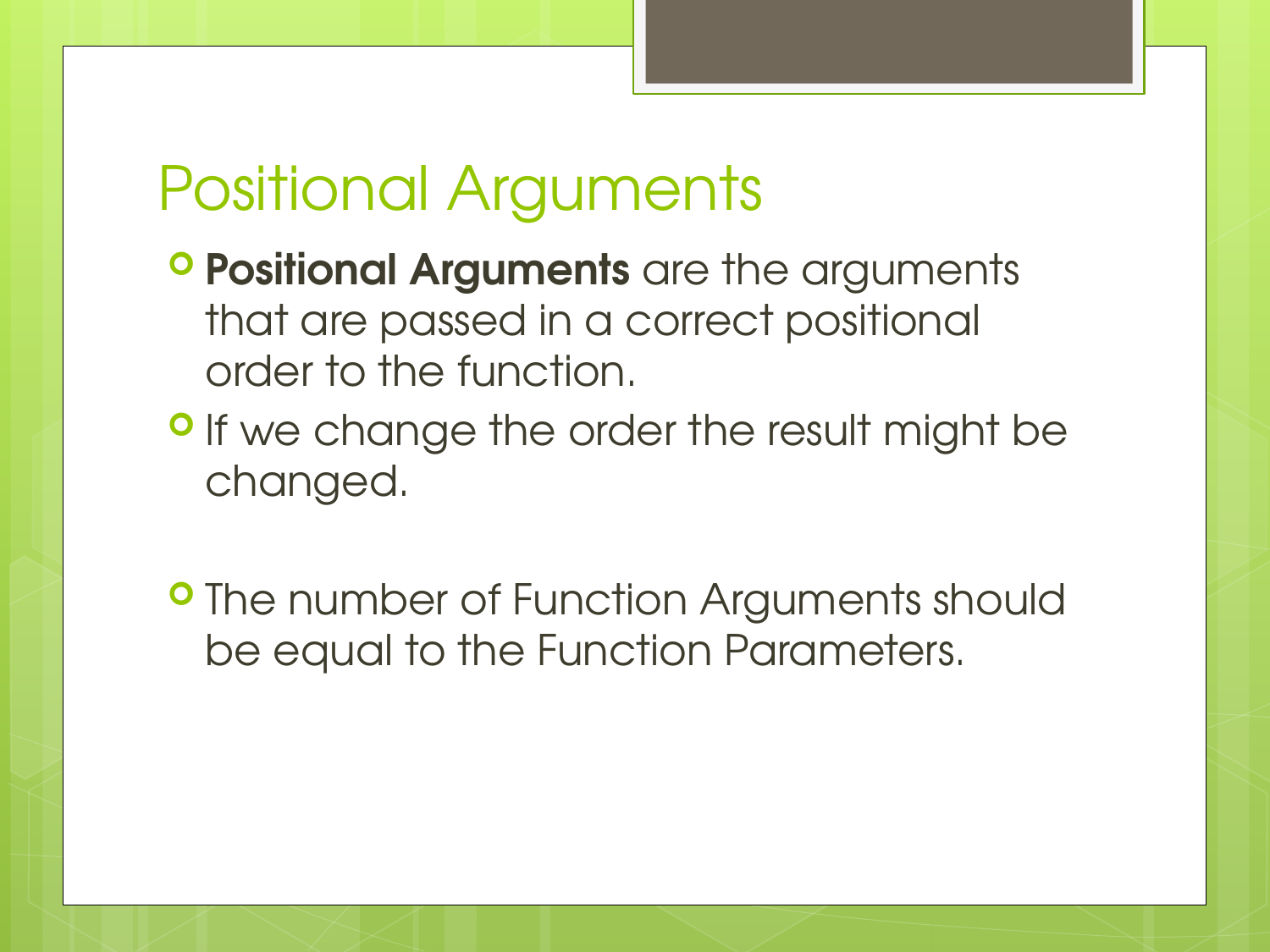

# Positional Arguments
Positional Arguments are the arguments that are passed in a correct positional order to the function.
If we change the order the result might be changed.

The number of Function Arguments should be equal to the Function Parameters.